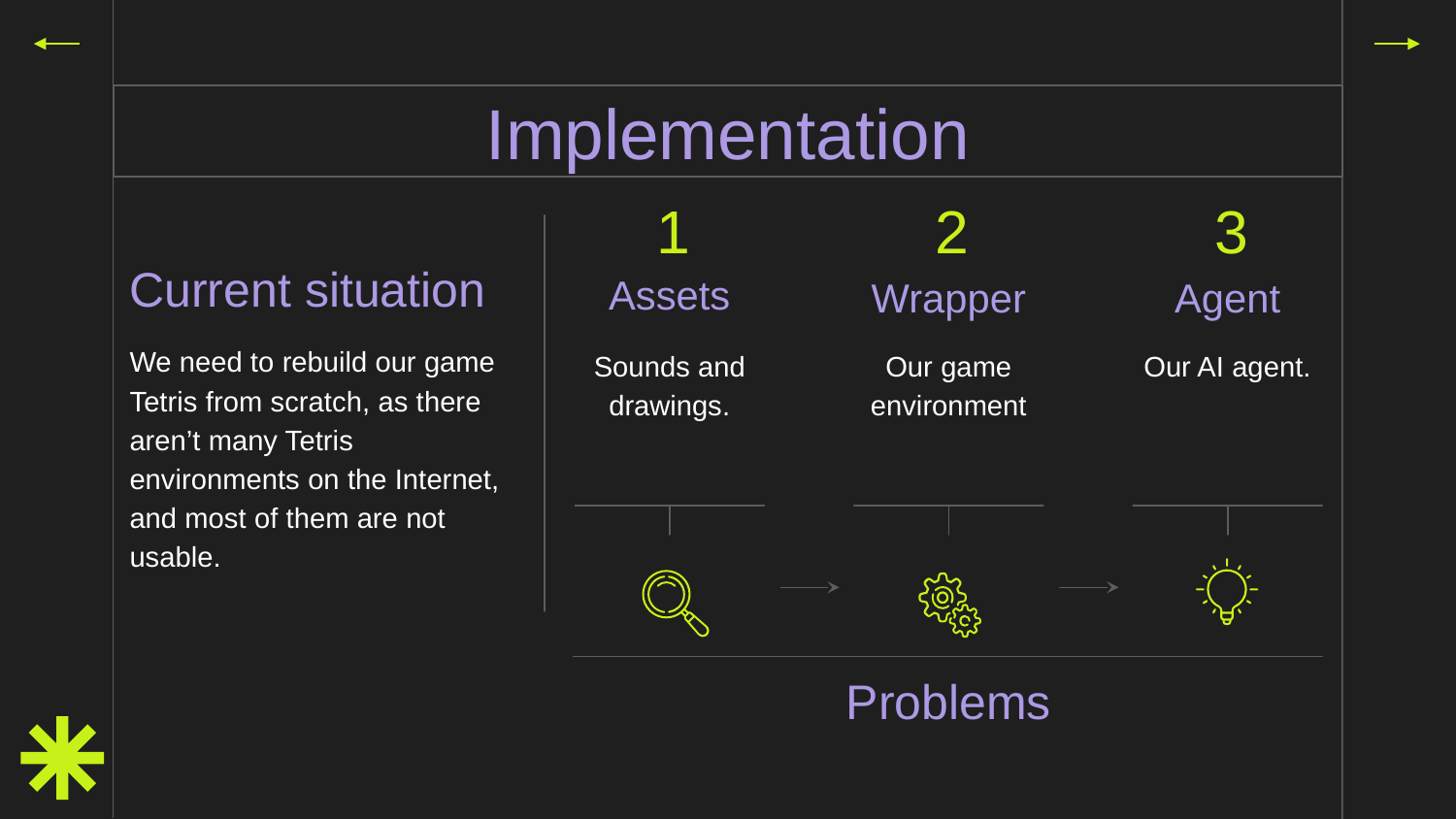

# Implementation
1
2
3
Current situation
Assets
Wrapper
Agent
We need to rebuild our game Tetris from scratch, as there aren’t many Tetris environments on the Internet, and most of them are not usable.
Sounds and drawings.
Our game environment
Our AI agent.

Problems